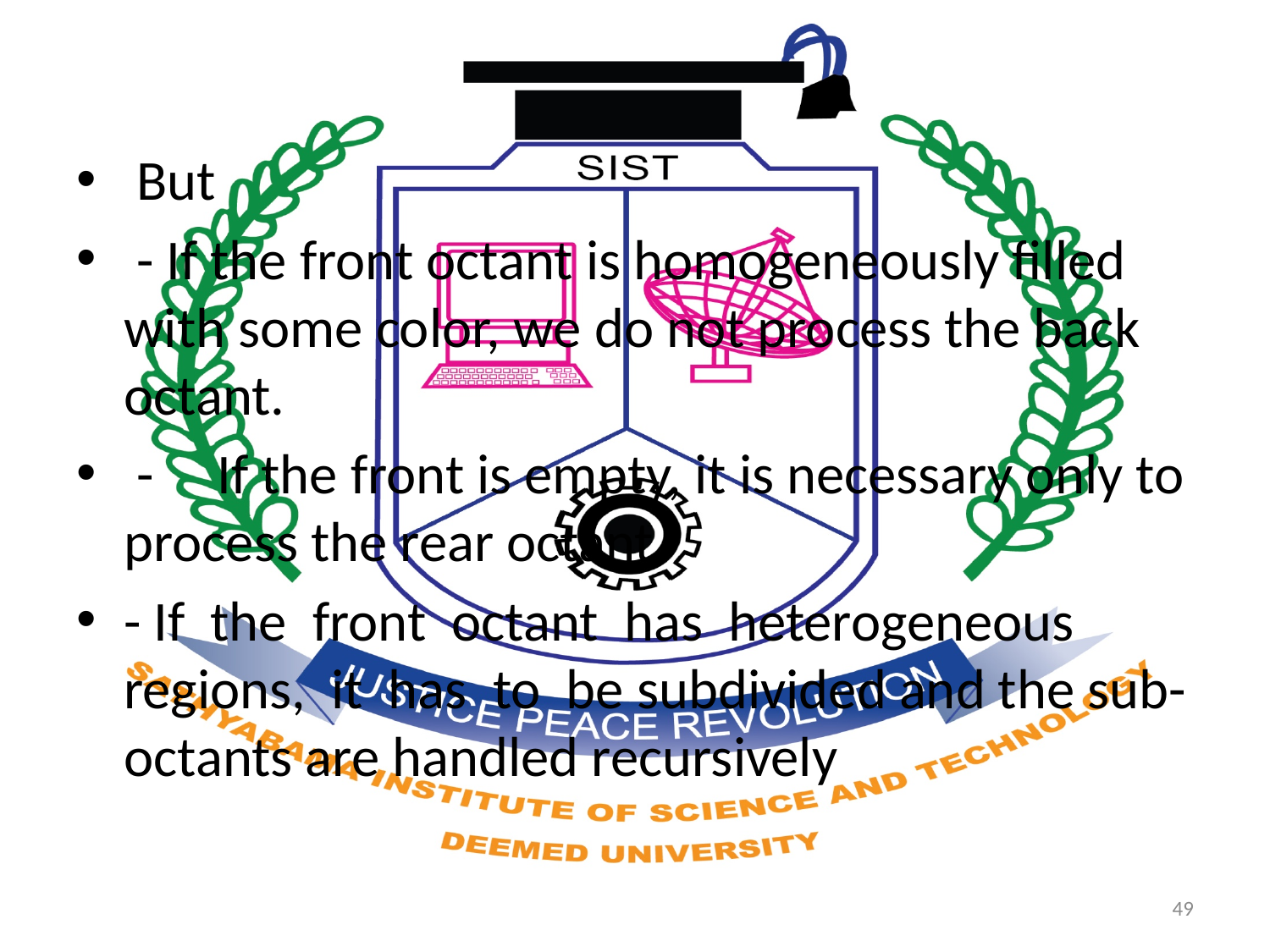

But
 - If the front octant is homogeneously filled with some color, we do not process the back octant.
 -     If the front is empty, it is necessary only to process the rear octant.
- If  the  front  octant  has  heterogeneous  regions,  it  has  to  be subdivided and the sub-octants are handled recursively
49